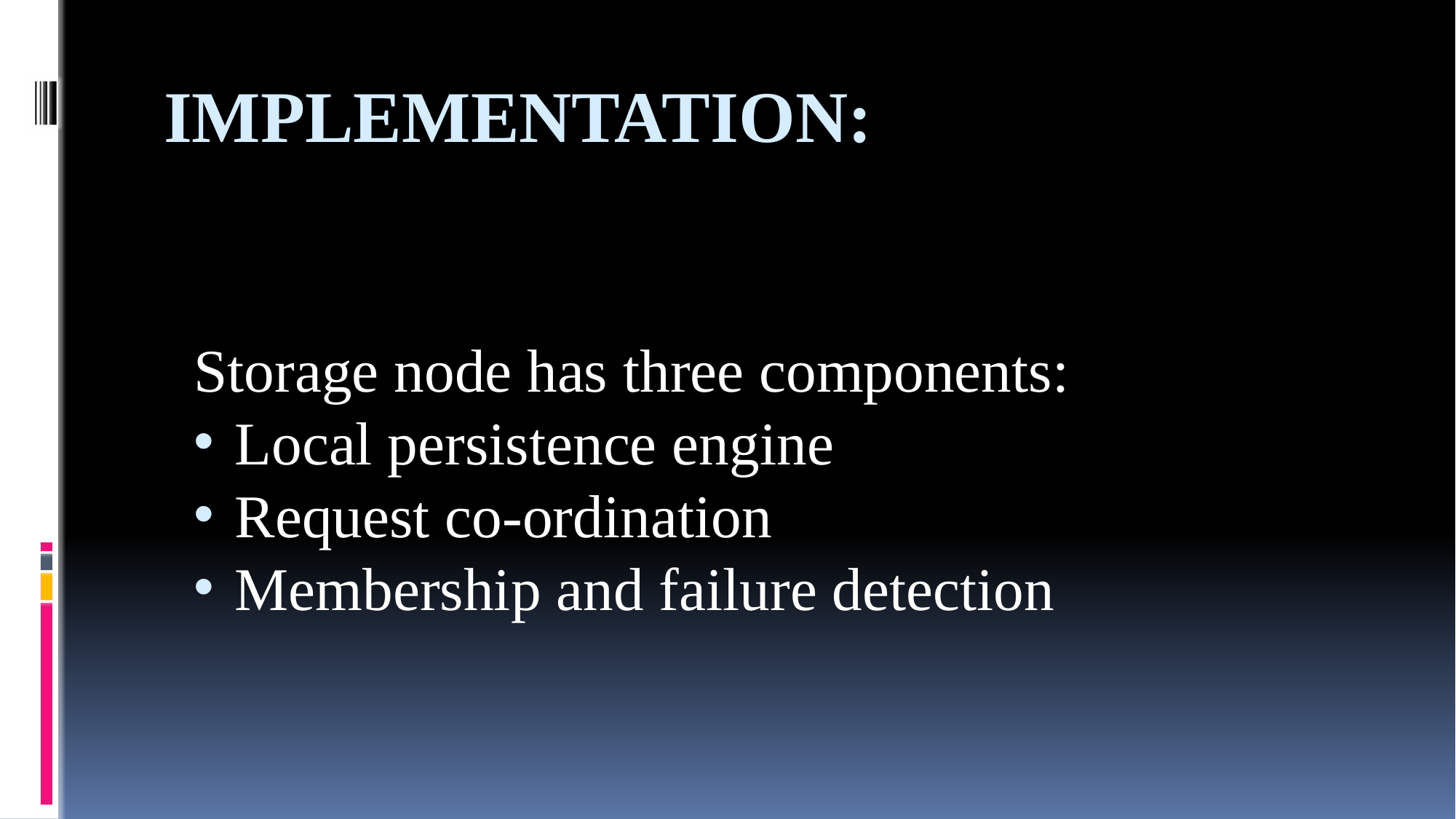

# IMPLEMENTATION:

Storage node has three components:
Local persistence engine
Request co-ordination
Membership and failure detection